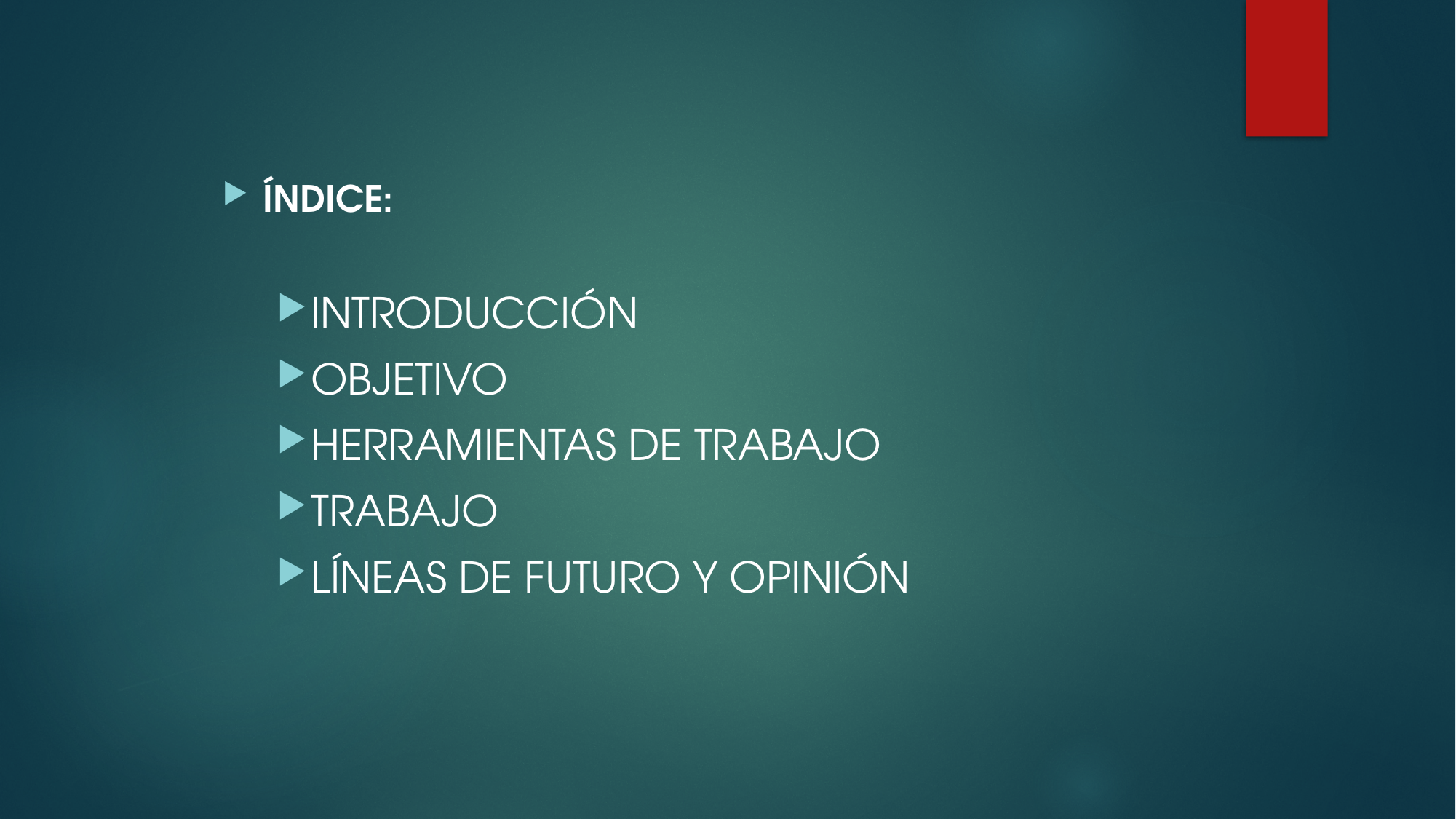

ÍNDICE:

INTRODUCCIÓN
OBJETIVO
HERRAMIENTAS DE TRABAJO
TRABAJO
LÍNEAS DE FUTURO Y OPINIÓN